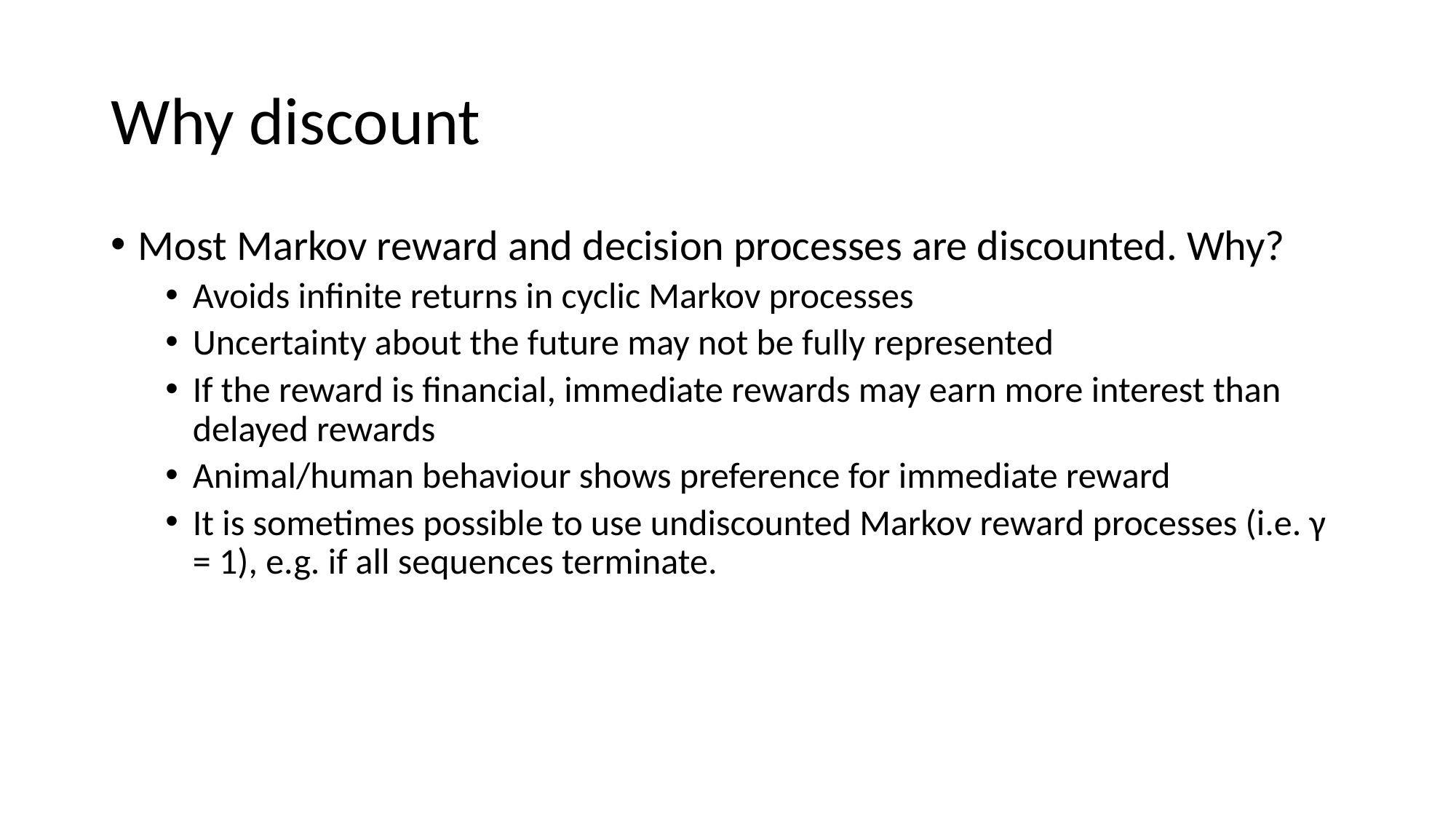

# Why discount
Most Markov reward and decision processes are discounted. Why?
Avoids inﬁnite returns in cyclic Markov processes
Uncertainty about the future may not be fully represented
If the reward is ﬁnancial, immediate rewards may earn more interest than delayed rewards
Animal/human behaviour shows preference for immediate reward
It is sometimes possible to use undiscounted Markov reward processes (i.e. γ = 1), e.g. if all sequences terminate.